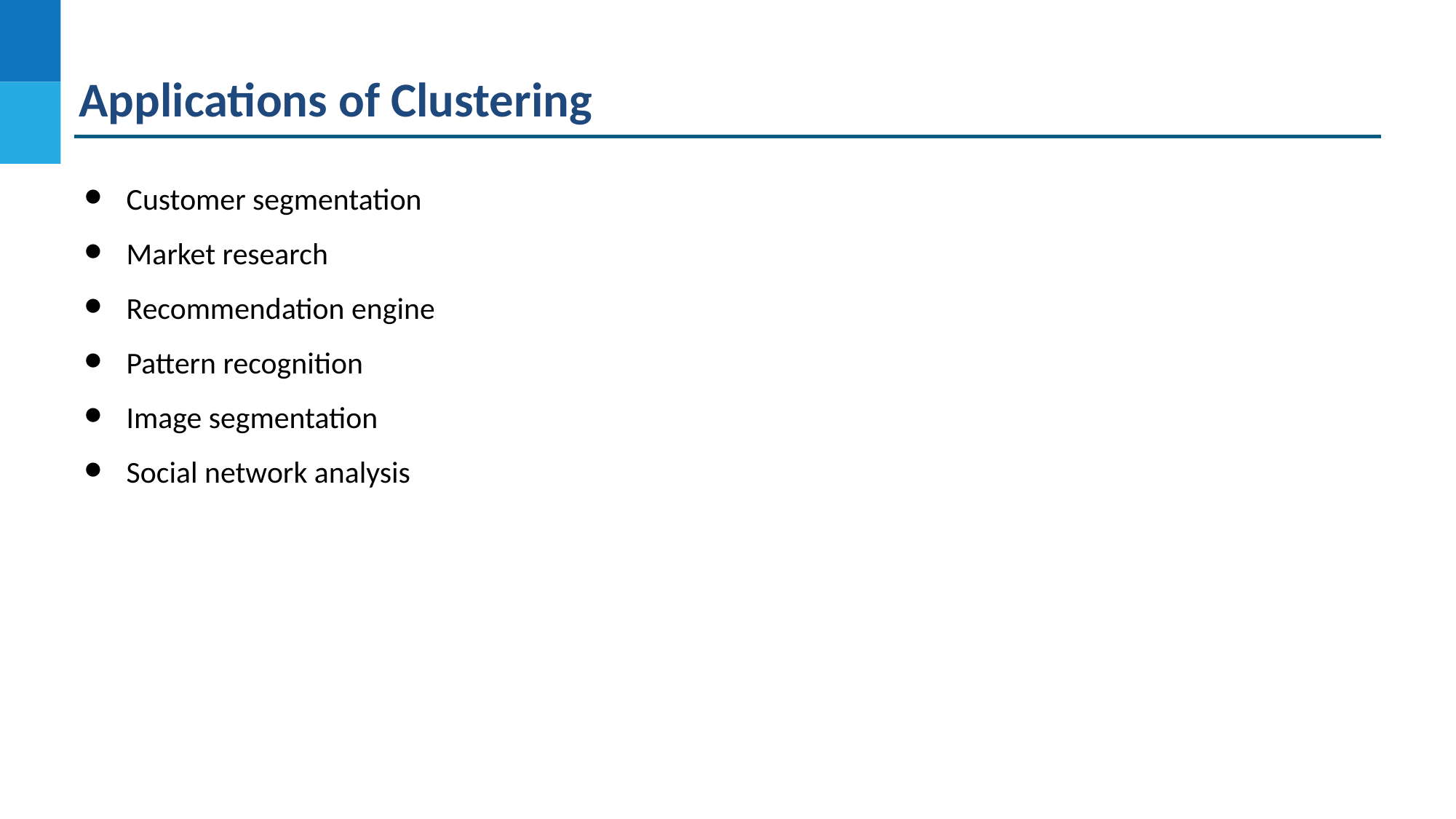

Applications of Clustering

Customer segmentation
Market research
Recommendation engine
Pattern recognition
Image segmentation
Social network analysis